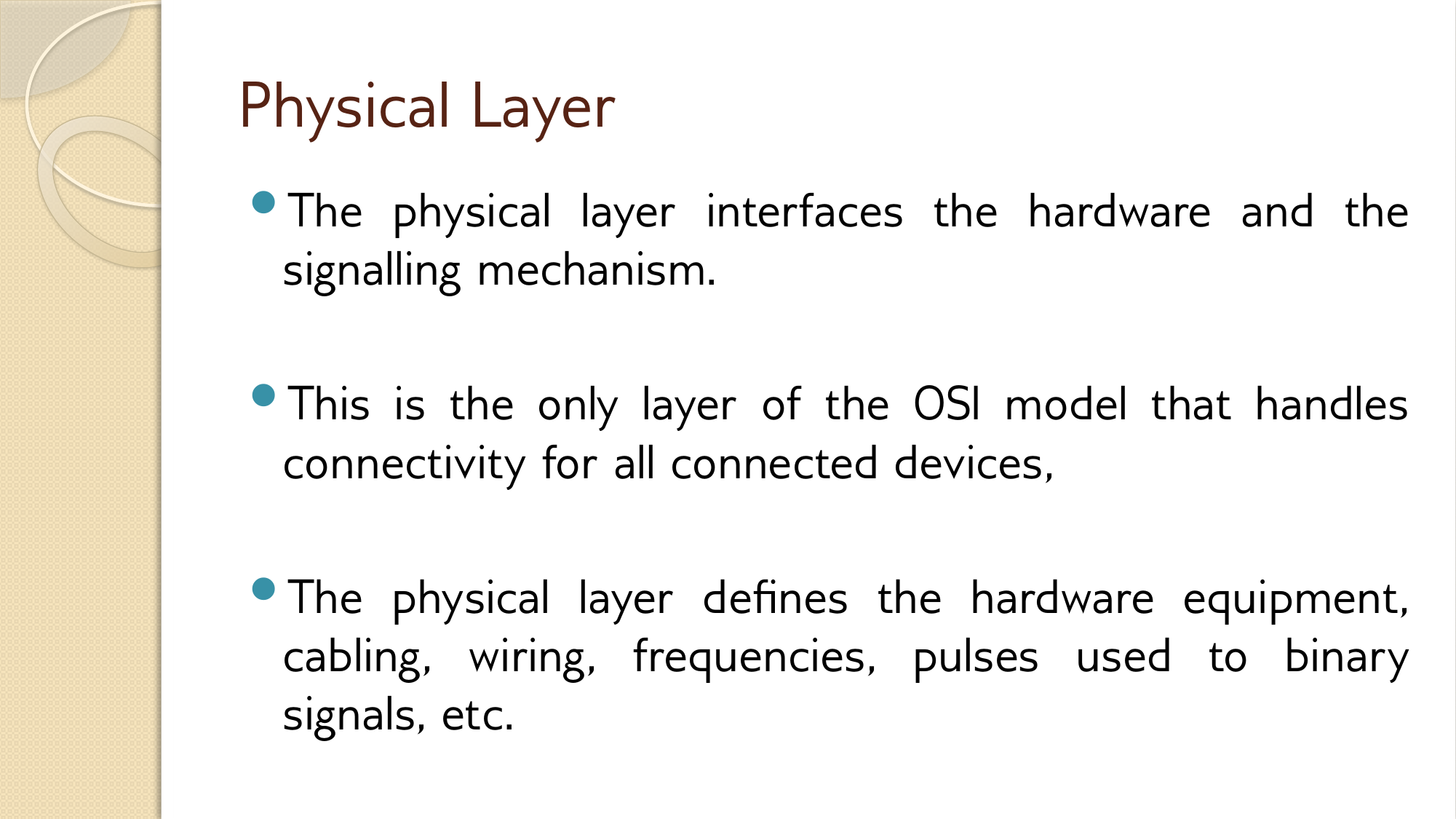

# Physical Layer
The physical layer interfaces the hardware and the signalling mechanism.

This is the only layer of the OSI model that handles connectivity for all connected devices,

The physical layer defines the hardware equipment, cabling, wiring, frequencies, pulses used to binary signals, etc.